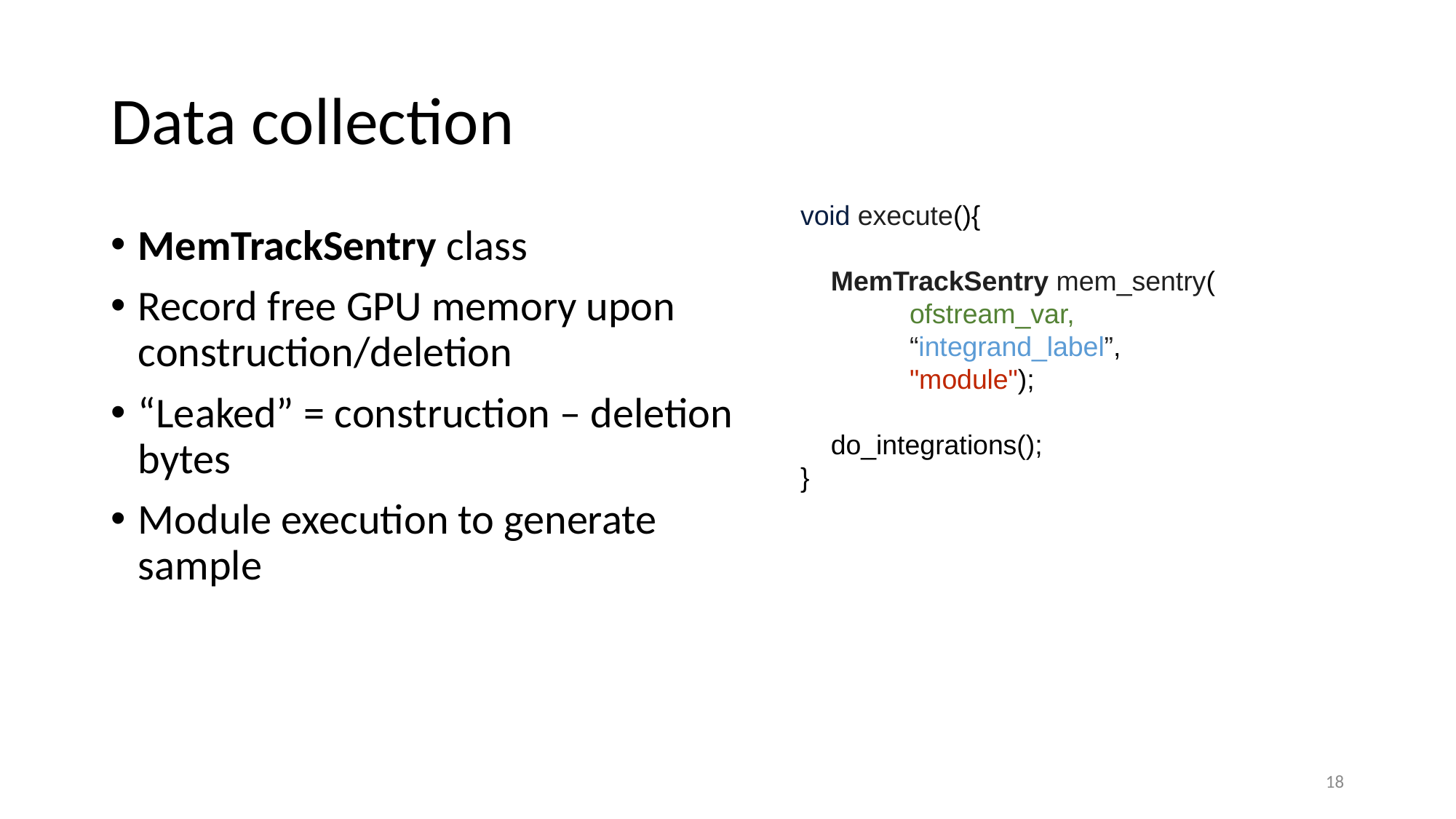

# Data collection
void execute(){

    MemTrackSentry mem_sentry(
	ofstream_var,
	“integrand_label”,
	"module");

    do_integrations();
}

MemTrackSentry class
Record free GPU memory upon construction/deletion
“Leaked” = construction – deletion bytes
Module execution to generate sample
18